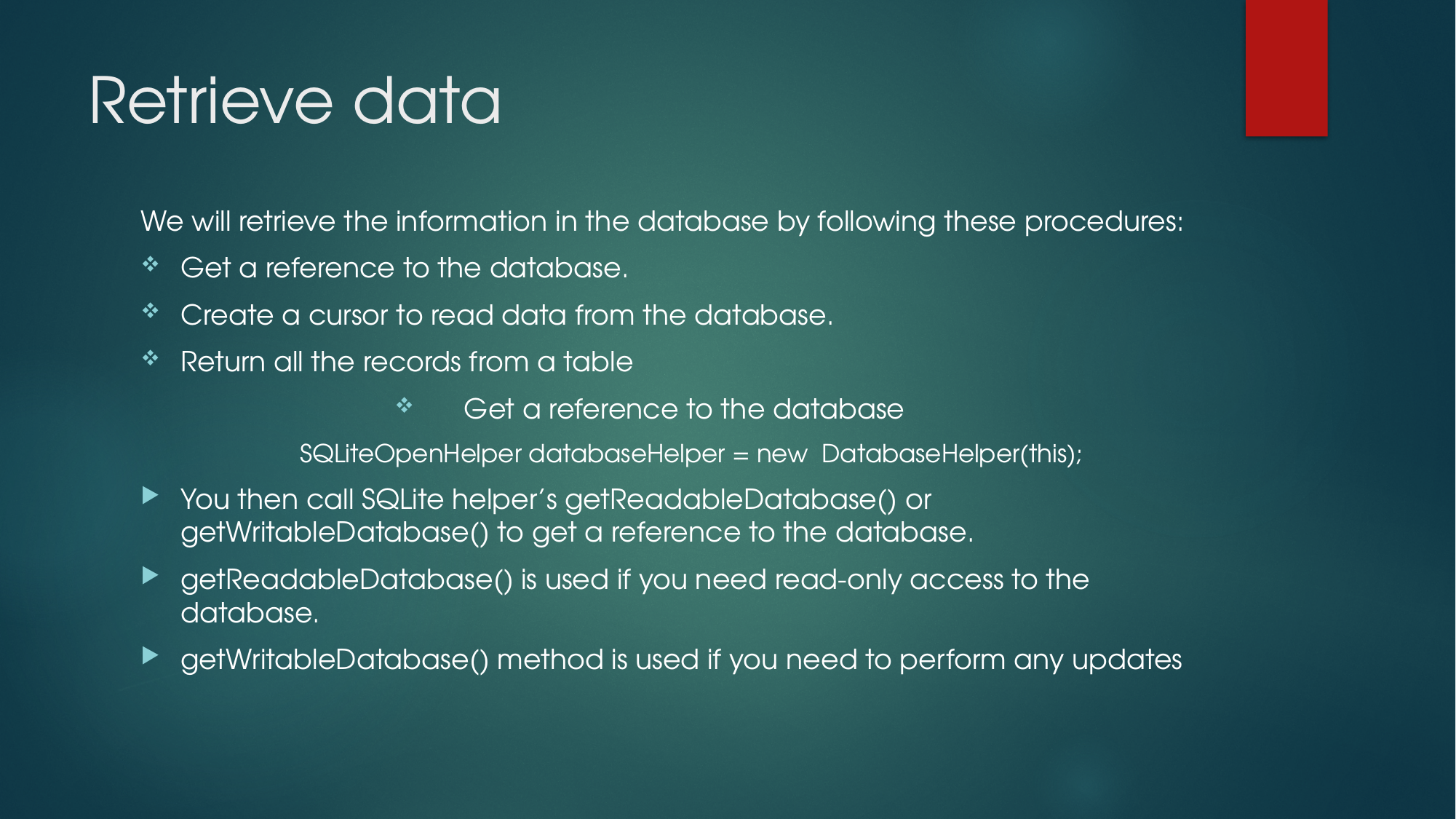

# Retrieve data
We will retrieve the information in the database by following these procedures:
Get a reference to the database.
Create a cursor to read data from the database.
Return all the records from a table
Get a reference to the database
SQLiteOpenHelper databaseHelper = new  DatabaseHelper(this);
You then call SQLite helper’s getReadableDatabase() or getWritableDatabase() to get a reference to the database.
getReadableDatabase() is used if you need read-only access to the database.
getWritableDatabase() method is used if you need to perform any updates